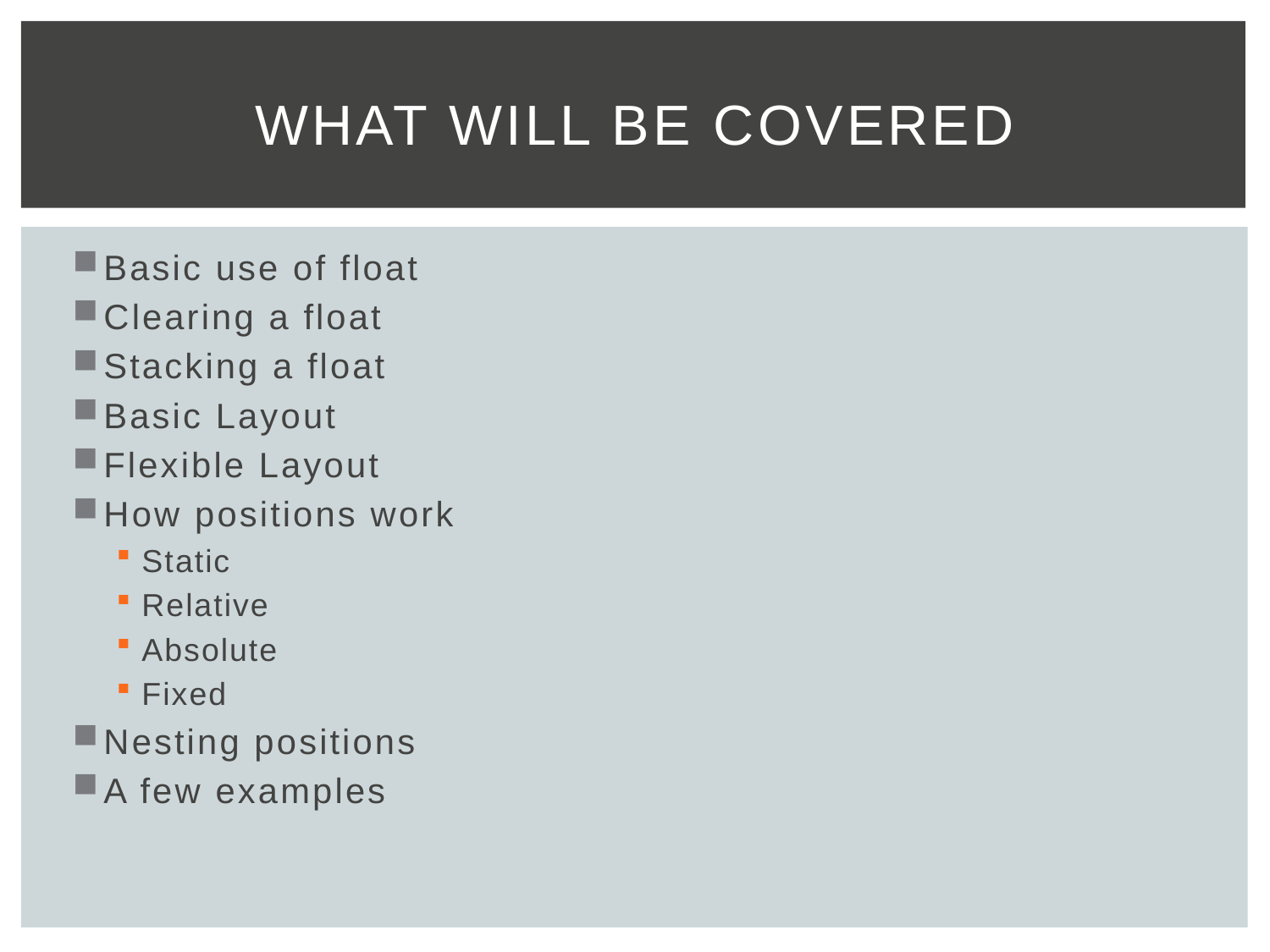

# What will be covered
Basic use of float
Clearing a float
Stacking a float
Basic Layout
Flexible Layout
How positions work
Static
Relative
Absolute
Fixed
Nesting positions
A few examples